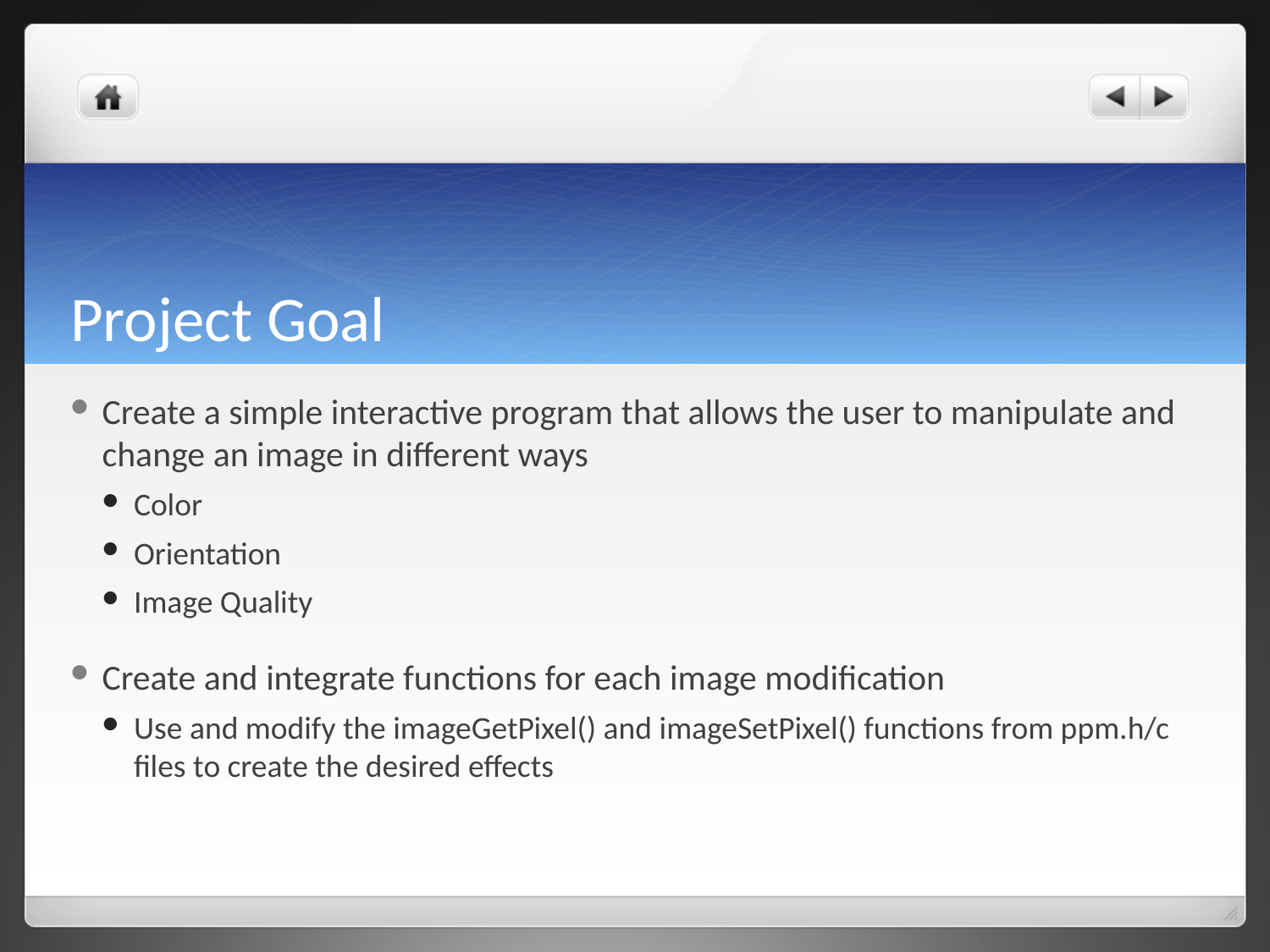

# Project Goal
Create a simple interactive program that allows the user to manipulate and change an image in different ways
Color
Orientation
Image Quality
Create and integrate functions for each image modification
Use and modify the imageGetPixel() and imageSetPixel() functions from ppm.h/c files to create the desired effects